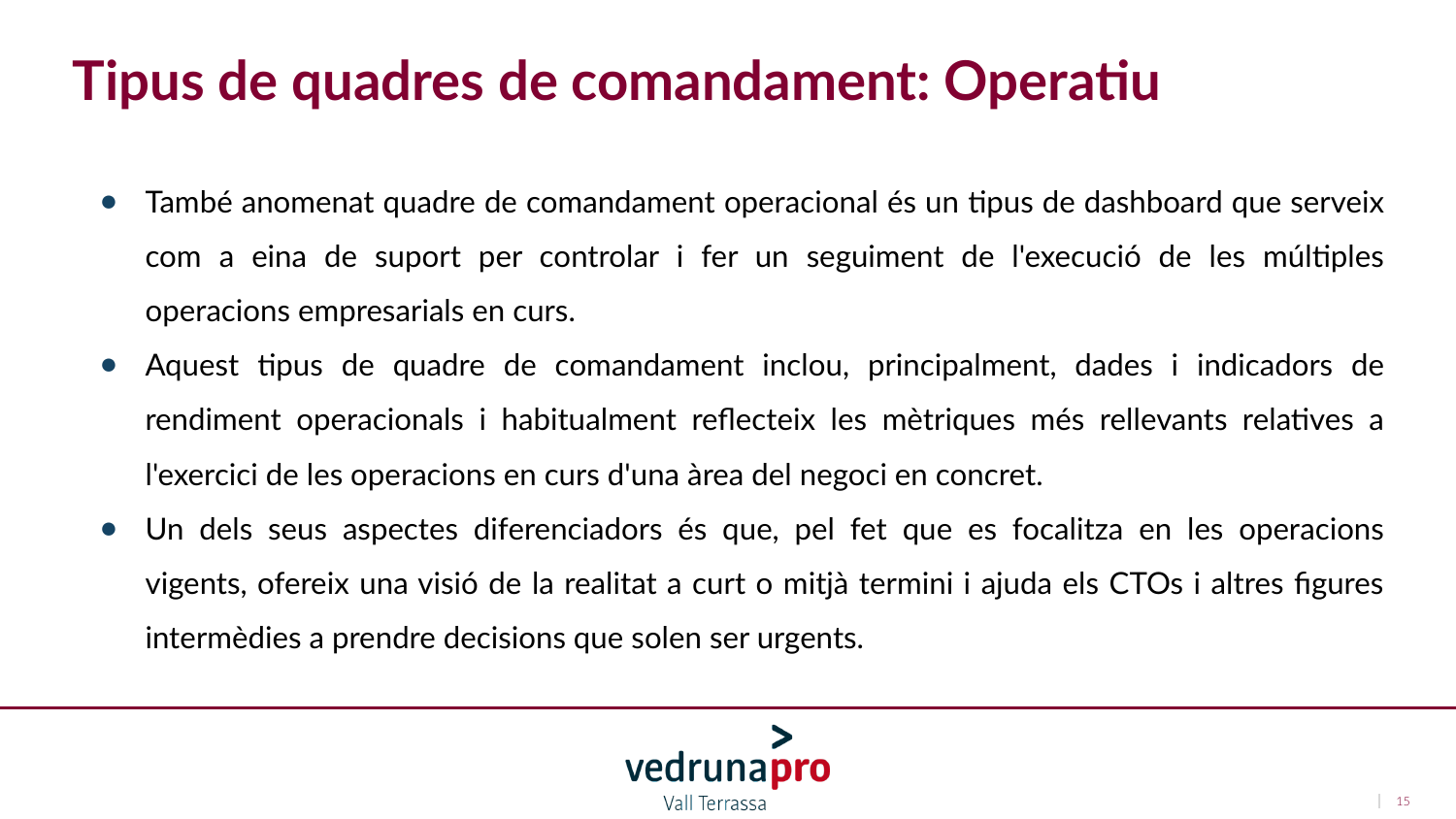

Tipus de quadres de comandament: Operatiu

També anomenat quadre de comandament operacional és un tipus de dashboard que serveix com a eina de suport per controlar i fer un seguiment de l'execució de les múltiples operacions empresarials en curs.
Aquest tipus de quadre de comandament inclou, principalment, dades i indicadors de rendiment operacionals i habitualment reflecteix les mètriques més rellevants relatives a l'exercici de les operacions en curs d'una àrea del negoci en concret.
Un dels seus aspectes diferenciadors és que, pel fet que es focalitza en les operacions vigents, ofereix una visió de la realitat a curt o mitjà termini i ajuda els CTOs i altres figures intermèdies a prendre decisions que solen ser urgents.